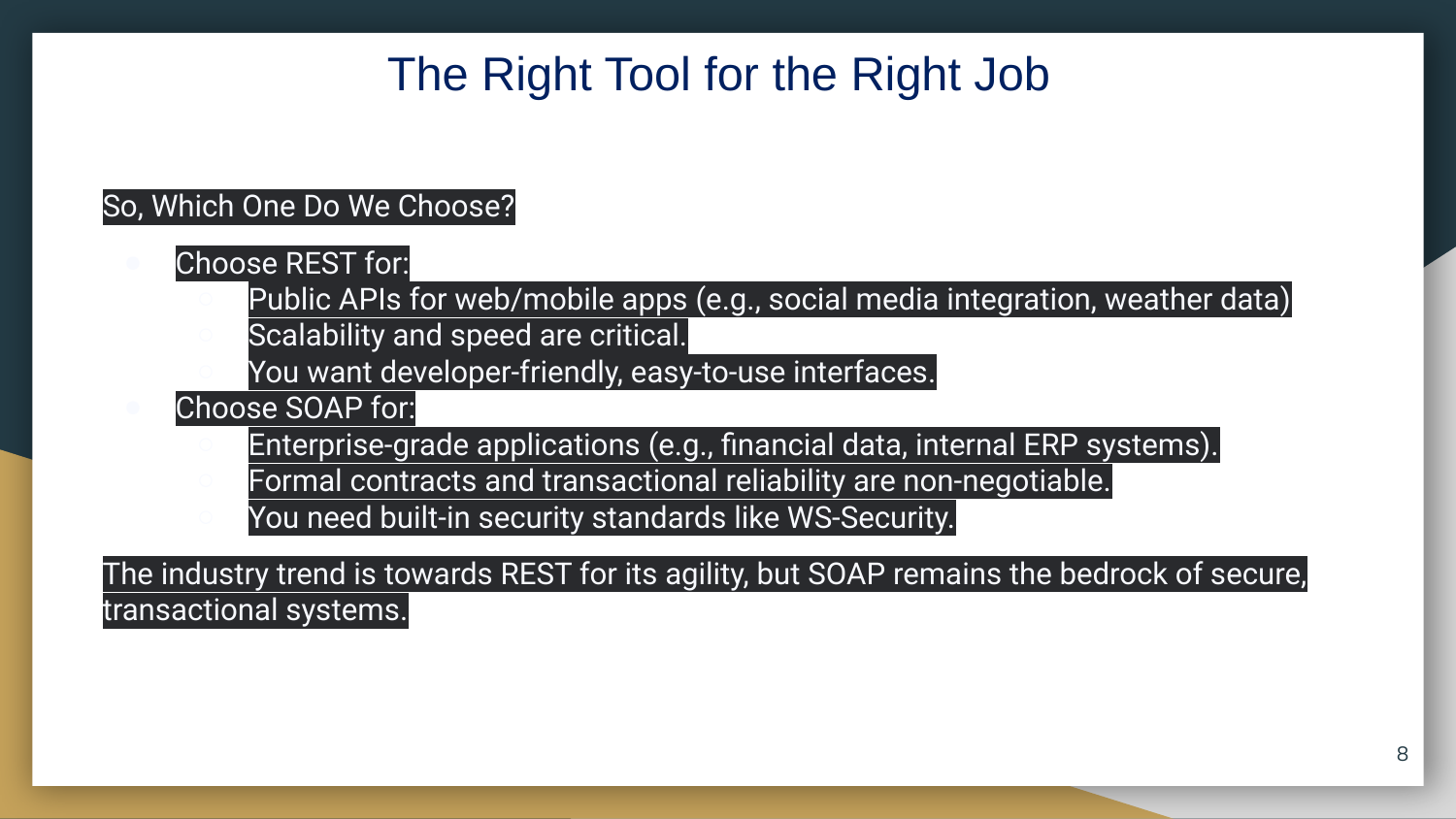

# The Right Tool for the Right Job
So, Which One Do We Choose?
Choose REST for:
Public APIs for web/mobile apps (e.g., social media integration, weather data)
Scalability and speed are critical.
You want developer-friendly, easy-to-use interfaces.
Choose SOAP for:
Enterprise-grade applications (e.g., financial data, internal ERP systems).
Formal contracts and transactional reliability are non-negotiable.
You need built-in security standards like WS-Security.
The industry trend is towards REST for its agility, but SOAP remains the bedrock of secure, transactional systems.

8